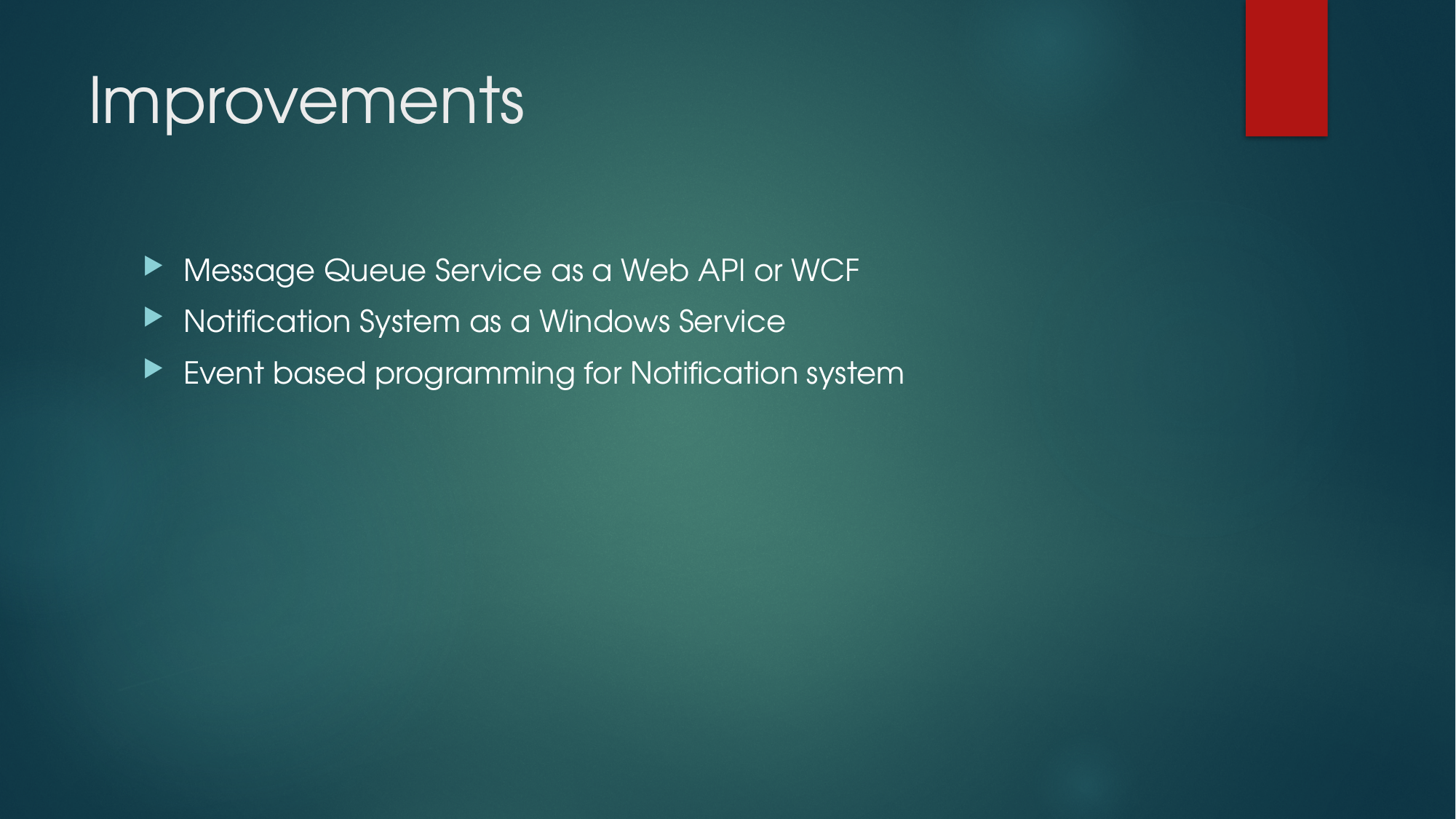

# Improvements
Message Queue Service as a Web API or WCF
Notification System as a Windows Service
Event based programming for Notification system